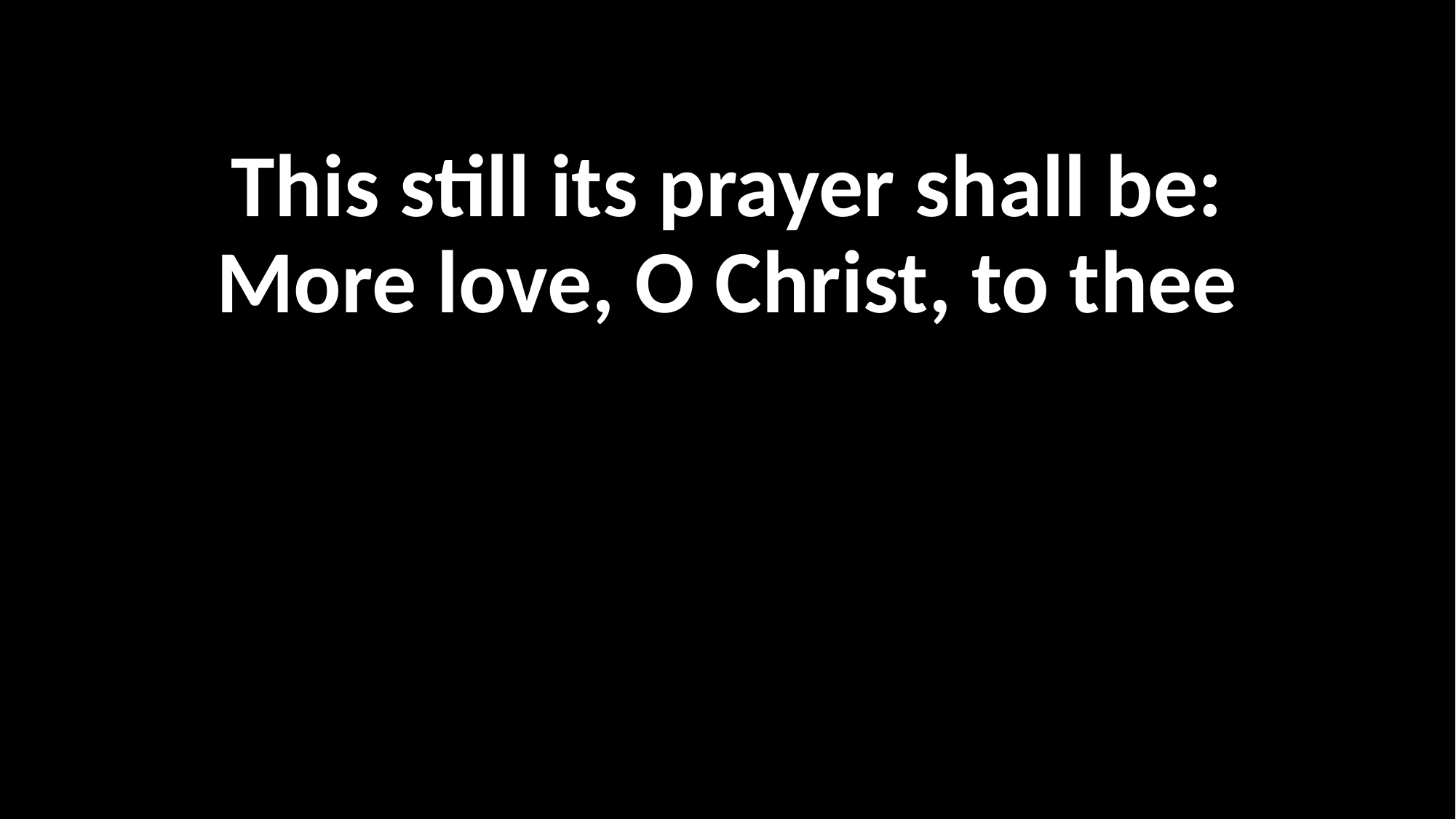

This still its prayer shall be:
More love, O Christ, to thee